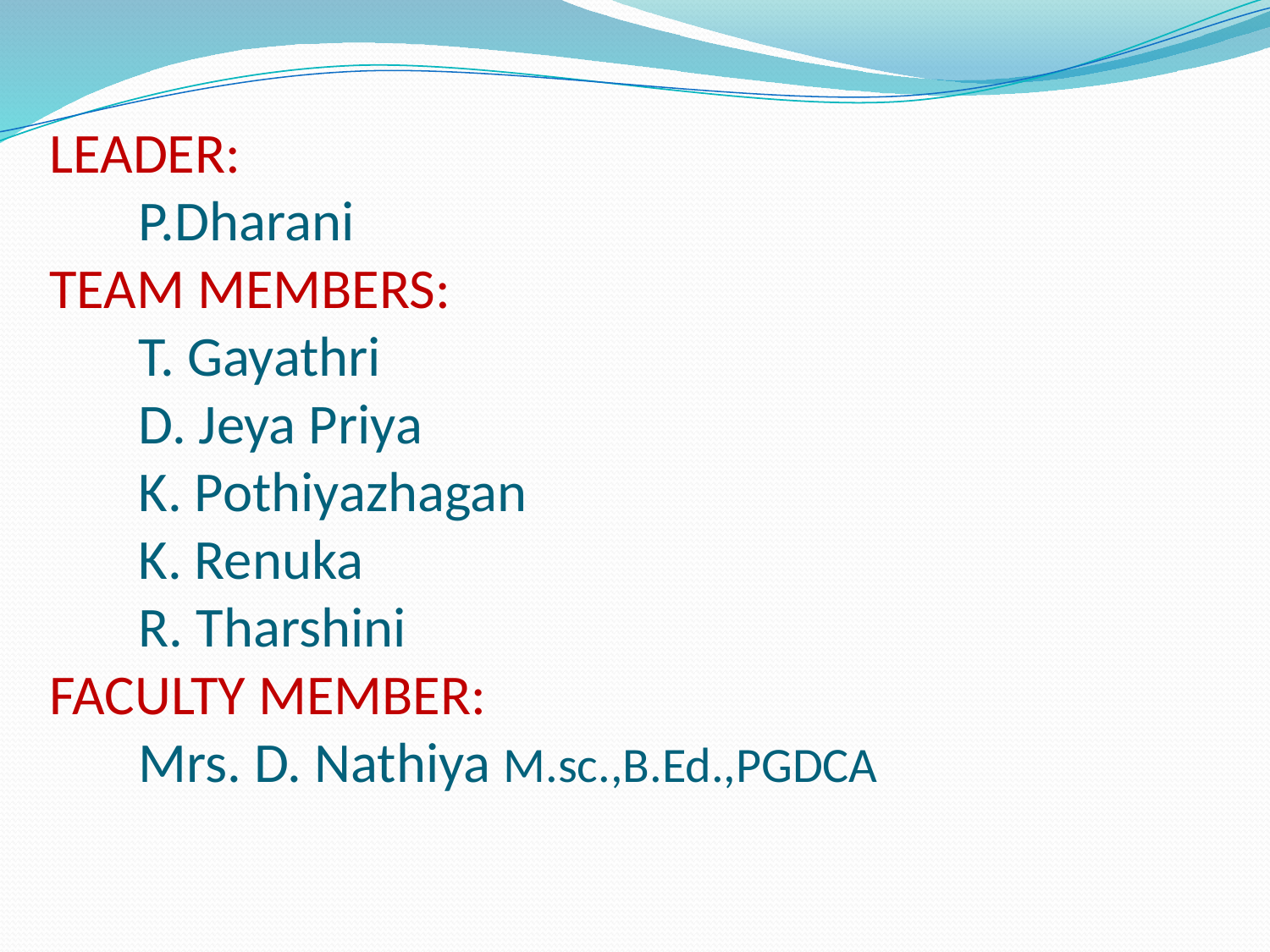

# LEADER: P.Dharani TEAM MEMBERS: T. Gayathri D. Jeya Priya K. Pothiyazhagan K. Renuka R. Tharshini FACULTY MEMBER: Mrs. D. Nathiya M.sc.,B.Ed.,PGDCA